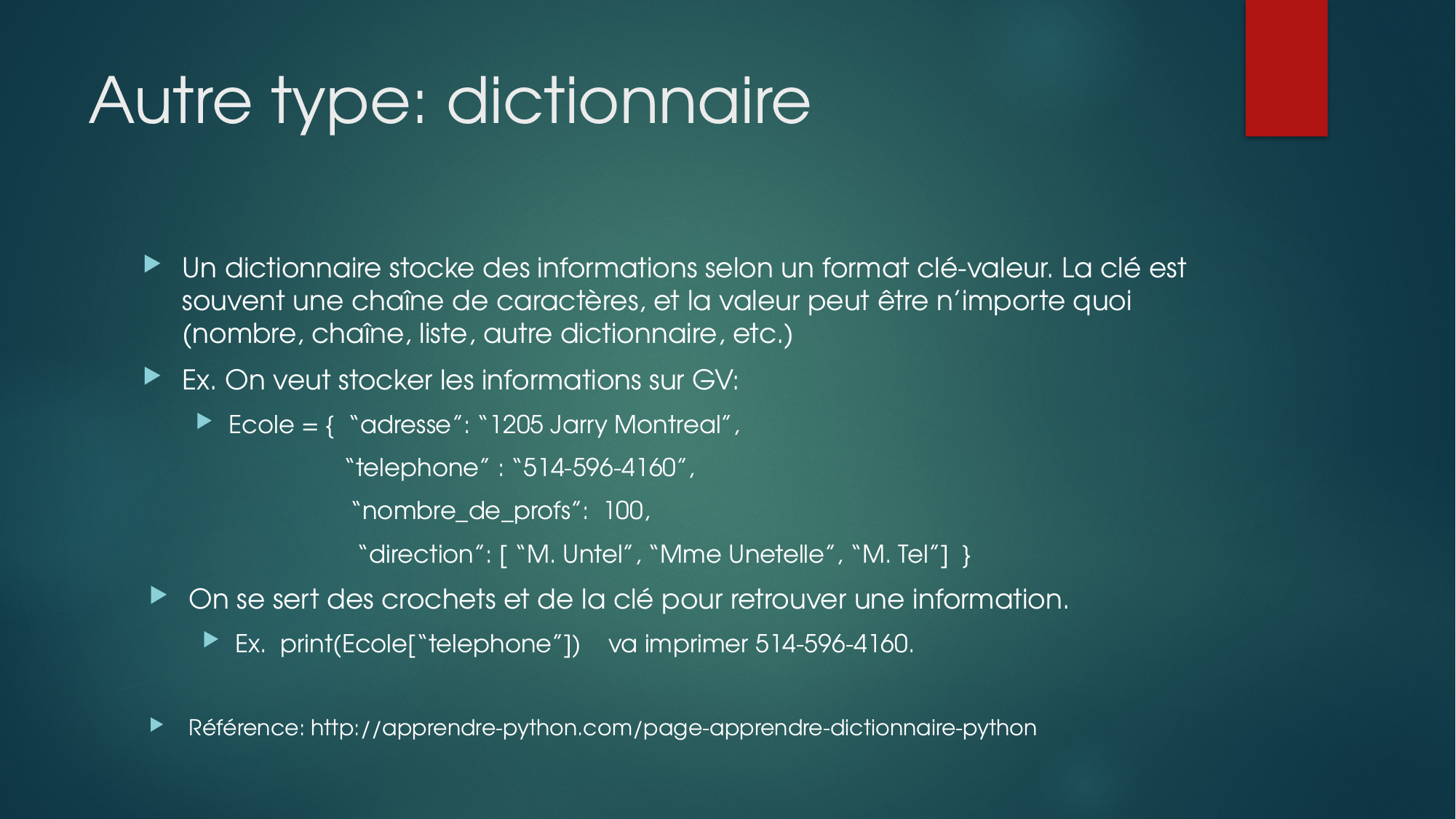

# Autre type: dictionnaire
Un dictionnaire stocke des informations selon un format clé-valeur. La clé est souvent une chaîne de caractères, et la valeur peut être n’importe quoi (nombre, chaîne, liste, autre dictionnaire, etc.)
Ex. On veut stocker les informations sur GV:
Ecole = {  “adresse”: “1205 Jarry Montreal”,
                      “telephone” : “514-596-4160”,
                       “nombre_de_profs”:  100,
                        “direction”: [ “M. Untel”, “Mme Unetelle”, “M. Tel”]  }
On se sert des crochets et de la clé pour retrouver une information.
Ex.  print(Ecole[“telephone”])    va imprimer 514-596-4160.

Référence: http://apprendre-python.com/page-apprendre-dictionnaire-python